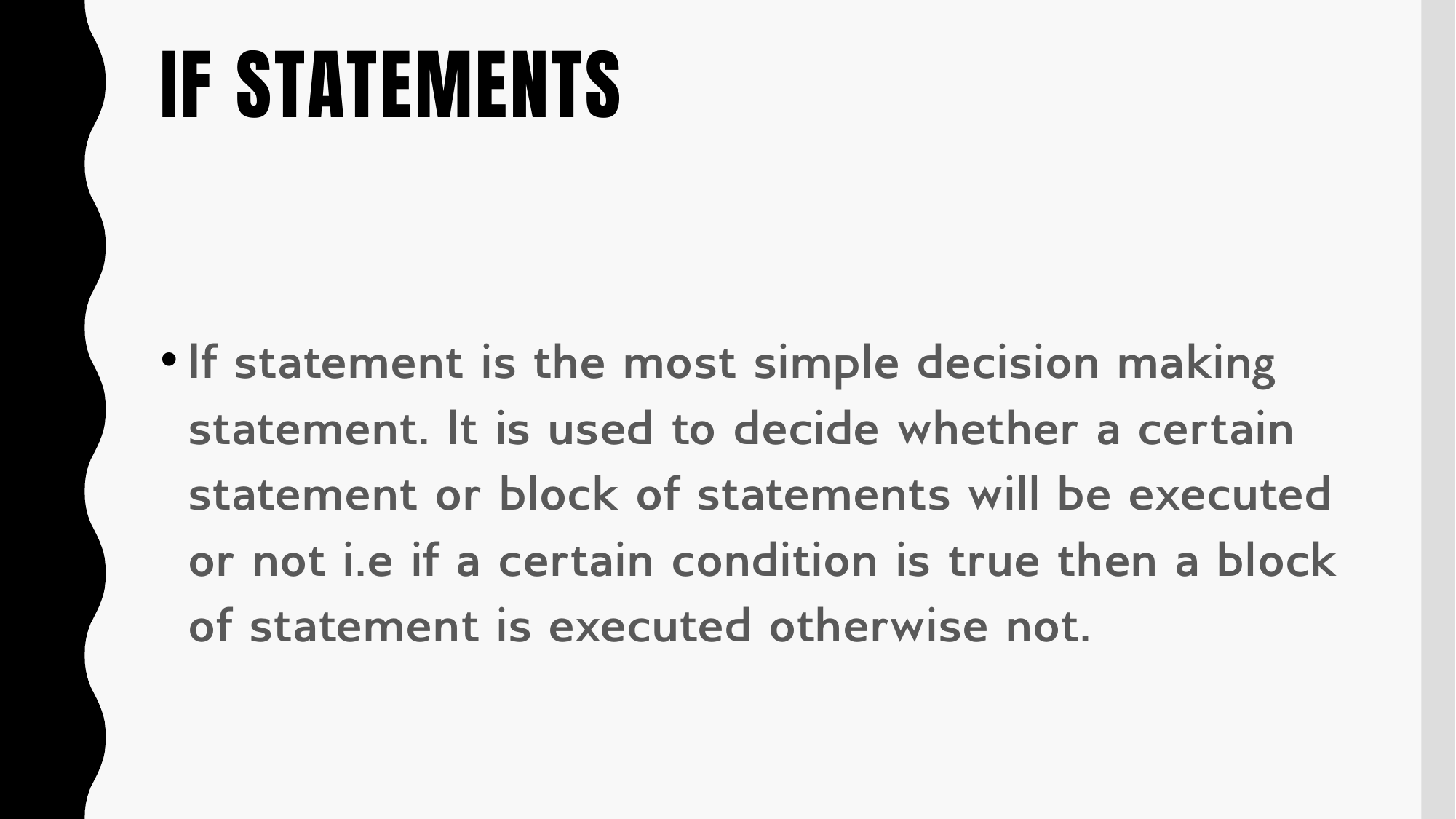

# IF STATEMENTS

If statement is the most simple decision making statement. It is used to decide whether a certain statement or block of statements will be executed or not i.e if a certain condition is true then a block of statement is executed otherwise not.